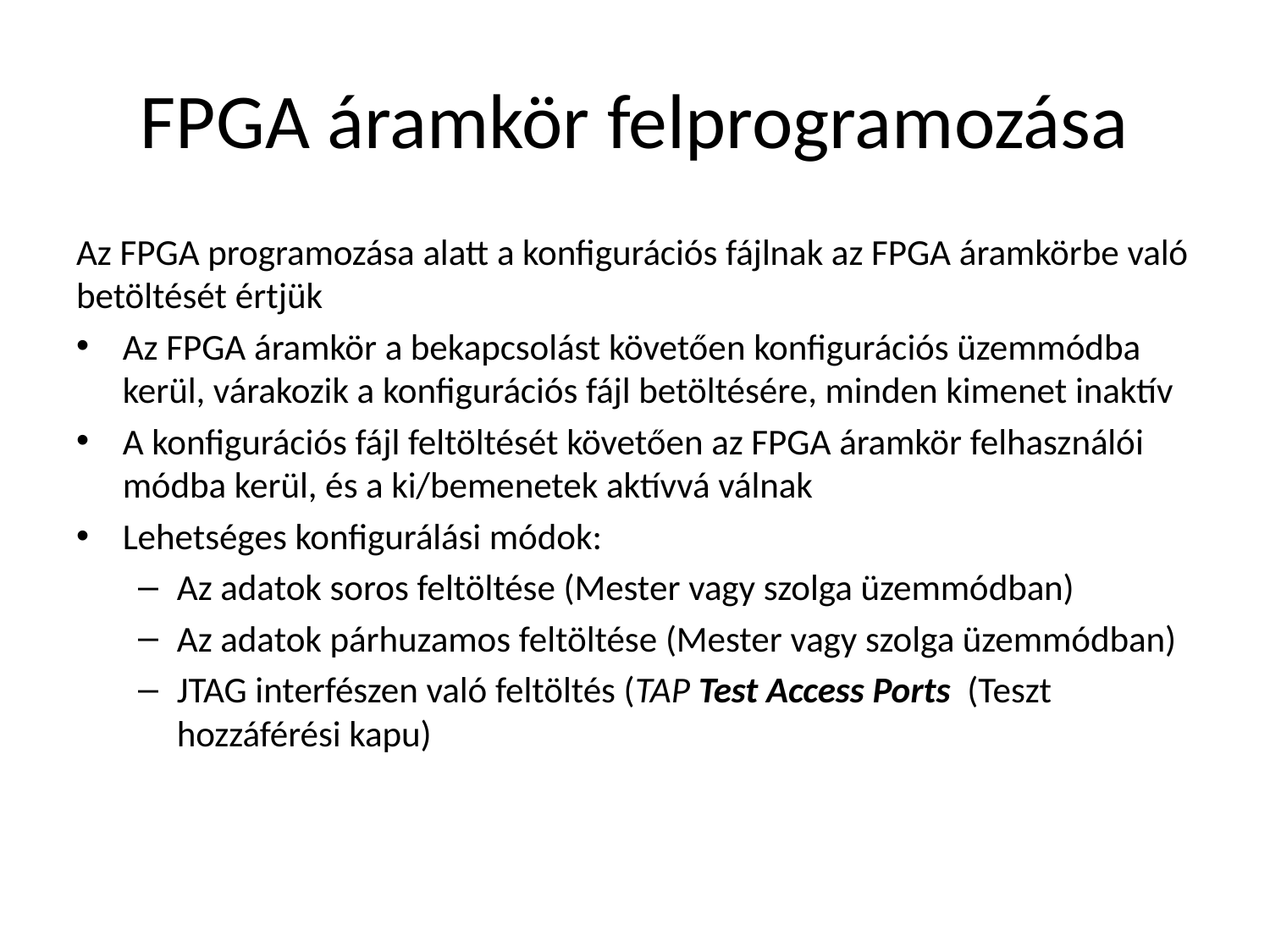

# FPGA áramkör felprogramozása
Az FPGA programozása alatt a konfigurációs fájlnak az FPGA áramkörbe való betöltését értjük
Az FPGA áramkör a bekapcsolást követően konfigurációs üzemmódba kerül, várakozik a konfigurációs fájl betöltésére, minden kimenet inaktív
A konfigurációs fájl feltöltését követően az FPGA áramkör felhasználói módba kerül, és a ki/bemenetek aktívvá válnak
Lehetséges konfigurálási módok:
Az adatok soros feltöltése (Mester vagy szolga üzemmódban)
Az adatok párhuzamos feltöltése (Mester vagy szolga üzemmódban)
JTAG interfészen való feltöltés (TAP Test Access Ports  (Teszt hozzáférési kapu)